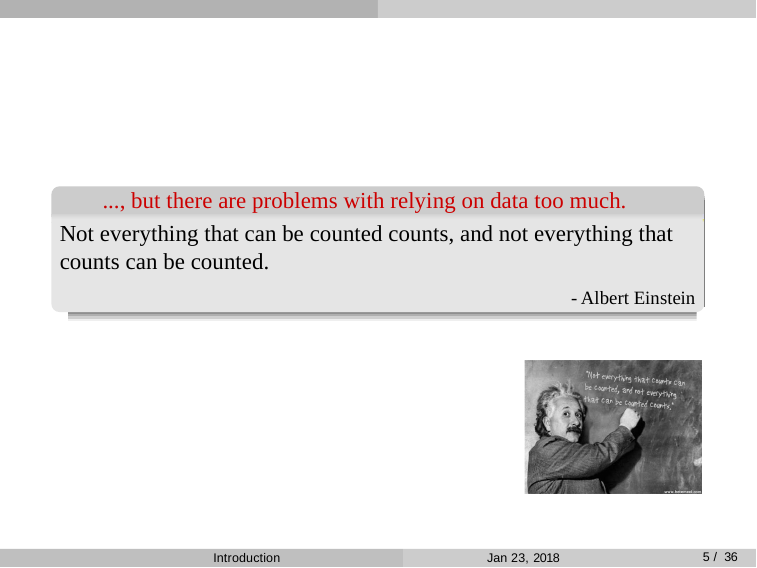

..., but there are problems with relying on data too much.

Not everything that can be counted counts, and not everything that  counts can be counted.
- Albert Einstein

5 / 36
Introduction
Jan 23, 2018